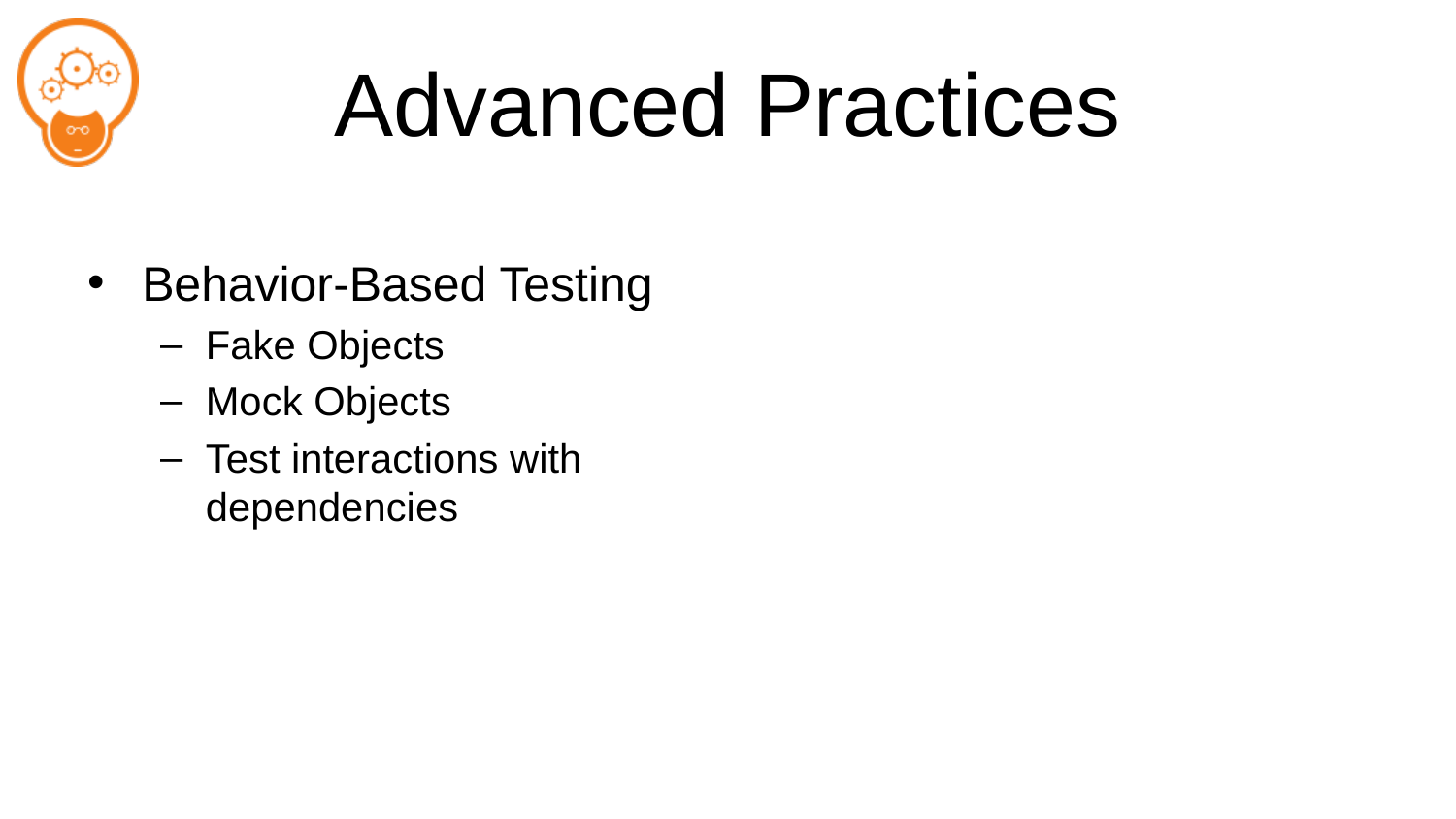

# Advanced Practices
Behavior-Based Testing
Fake Objects
Mock Objects
Test interactions with dependencies